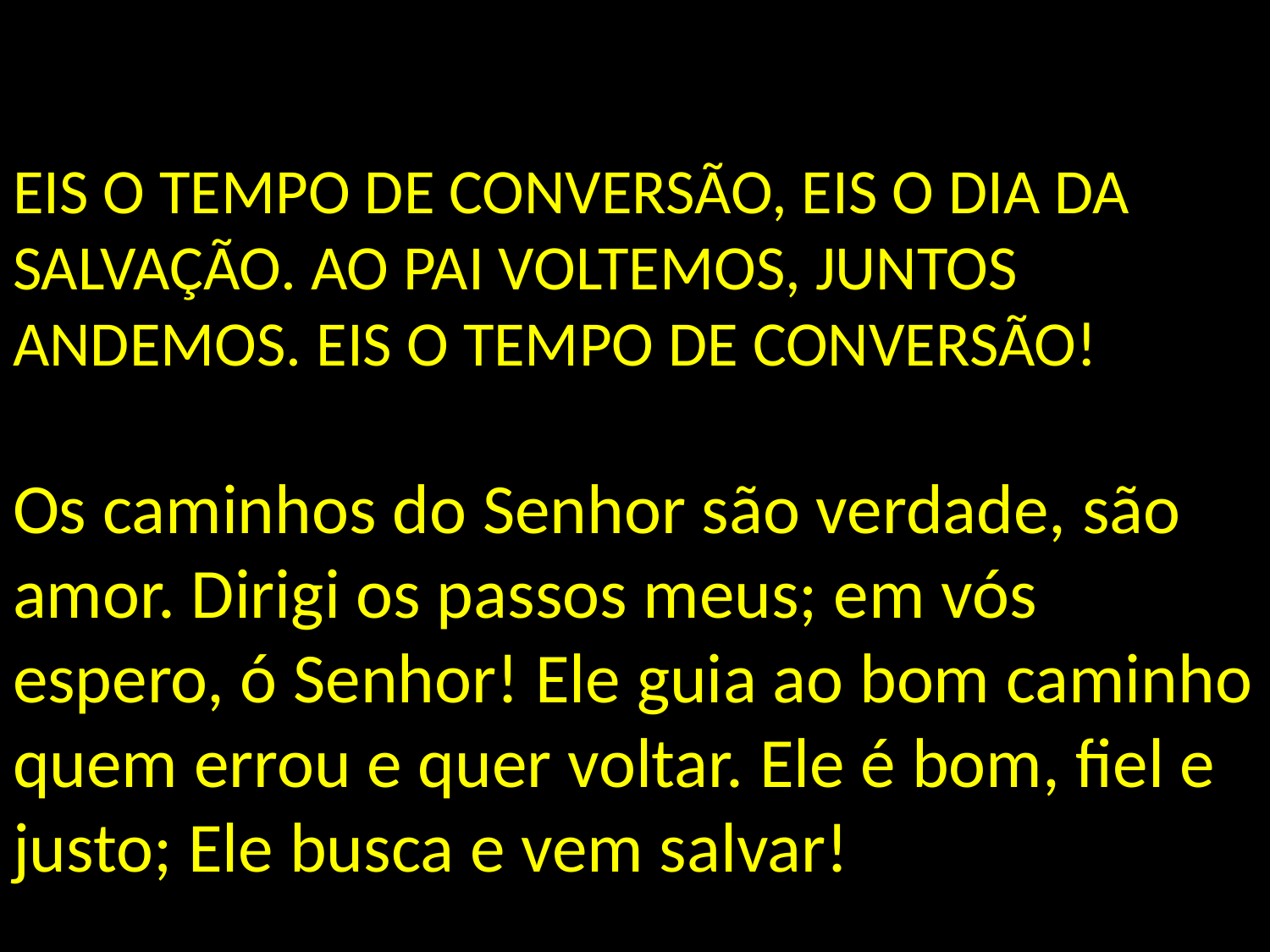

# EIS O TEMPO DE CONVERSÃO, EIS O DIA DA SALVAÇÃO. AO PAI VOLTEMOS, JUNTOS ANDEMOS. EIS O TEMPO DE CONVERSÃO! Os caminhos do Senhor são verdade, são amor. Dirigi os passos meus; em vós espero, ó Senhor! Ele guia ao bom caminho quem errou e quer voltar. Ele é bom, fiel e justo; Ele busca e vem salvar!